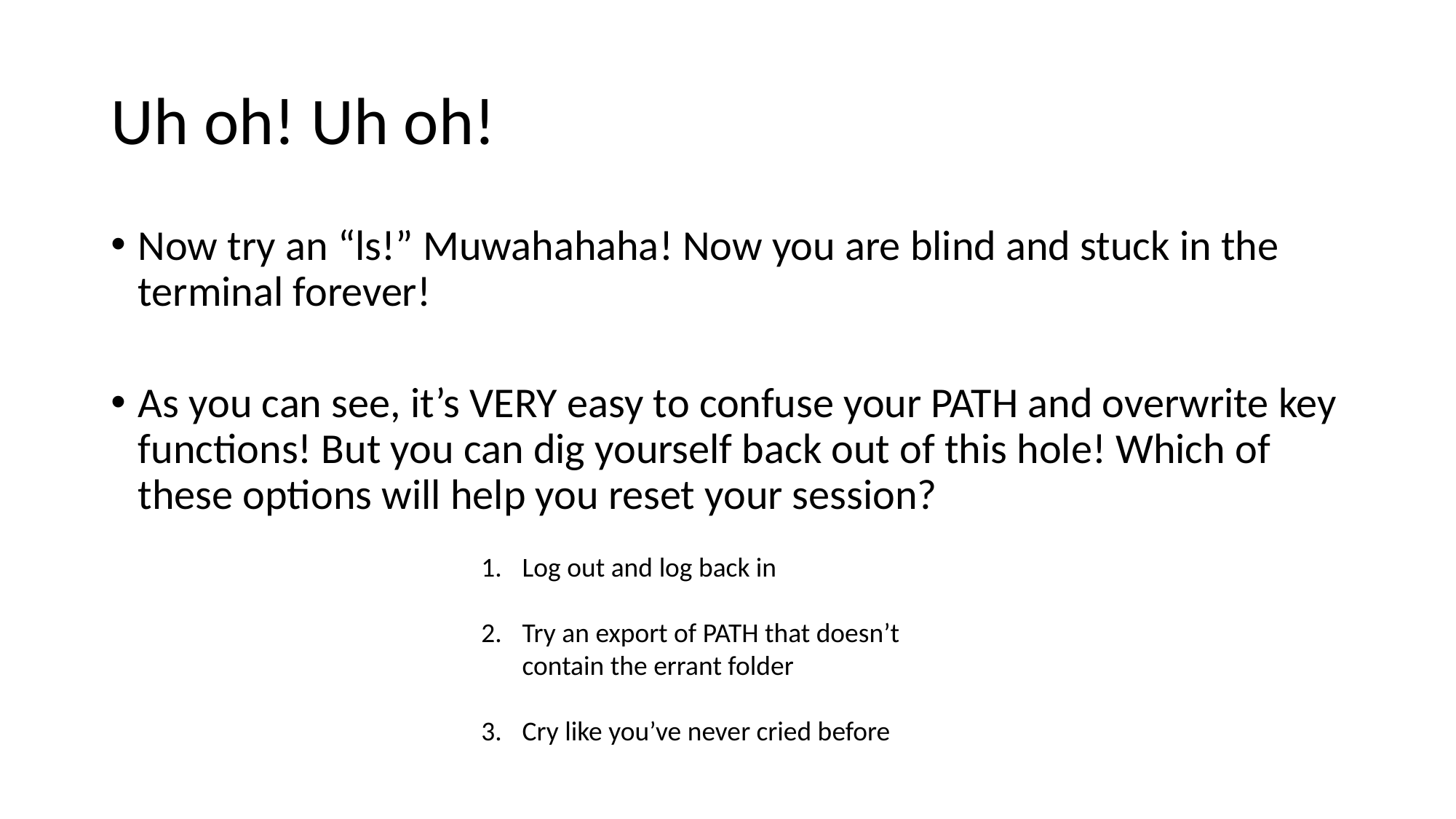

# Uh oh! Uh oh!
Now try an “ls!” Muwahahaha! Now you are blind and stuck in the terminal forever!
As you can see, it’s VERY easy to confuse your PATH and overwrite key functions! But you can dig yourself back out of this hole! Which of these options will help you reset your session?
Log out and log back in
Try an export of PATH that doesn’t contain the errant folder
Cry like you’ve never cried before